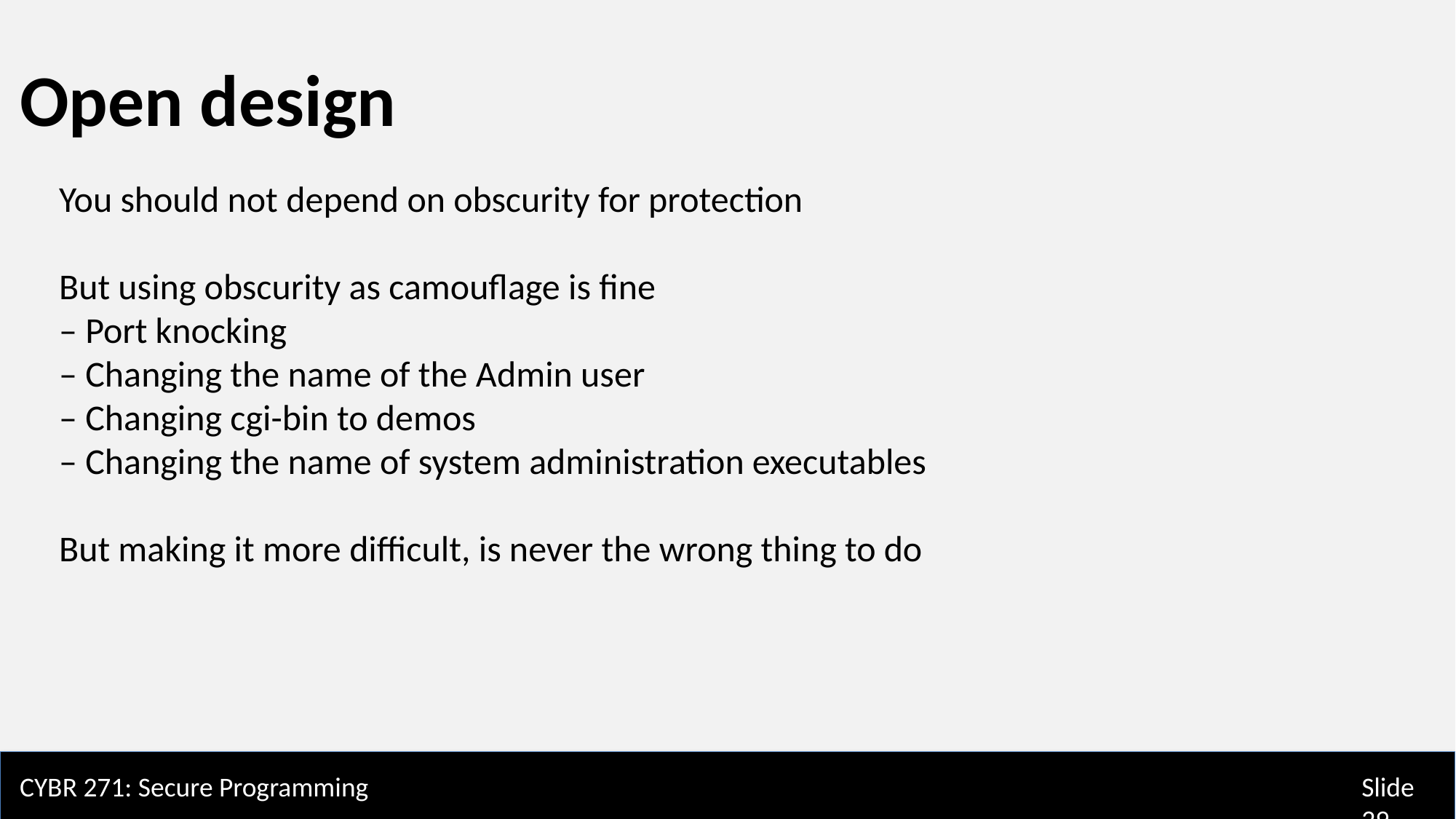

Open design
You should not depend on obscurity for protection

But using obscurity as camouflage is fine
– Port knocking
– Changing the name of the Admin user
– Changing cgi-bin to demos
– Changing the name of system administration executables

But making it more difficult, is never the wrong thing to do

CYBR 271: Secure Programming
Slide 29